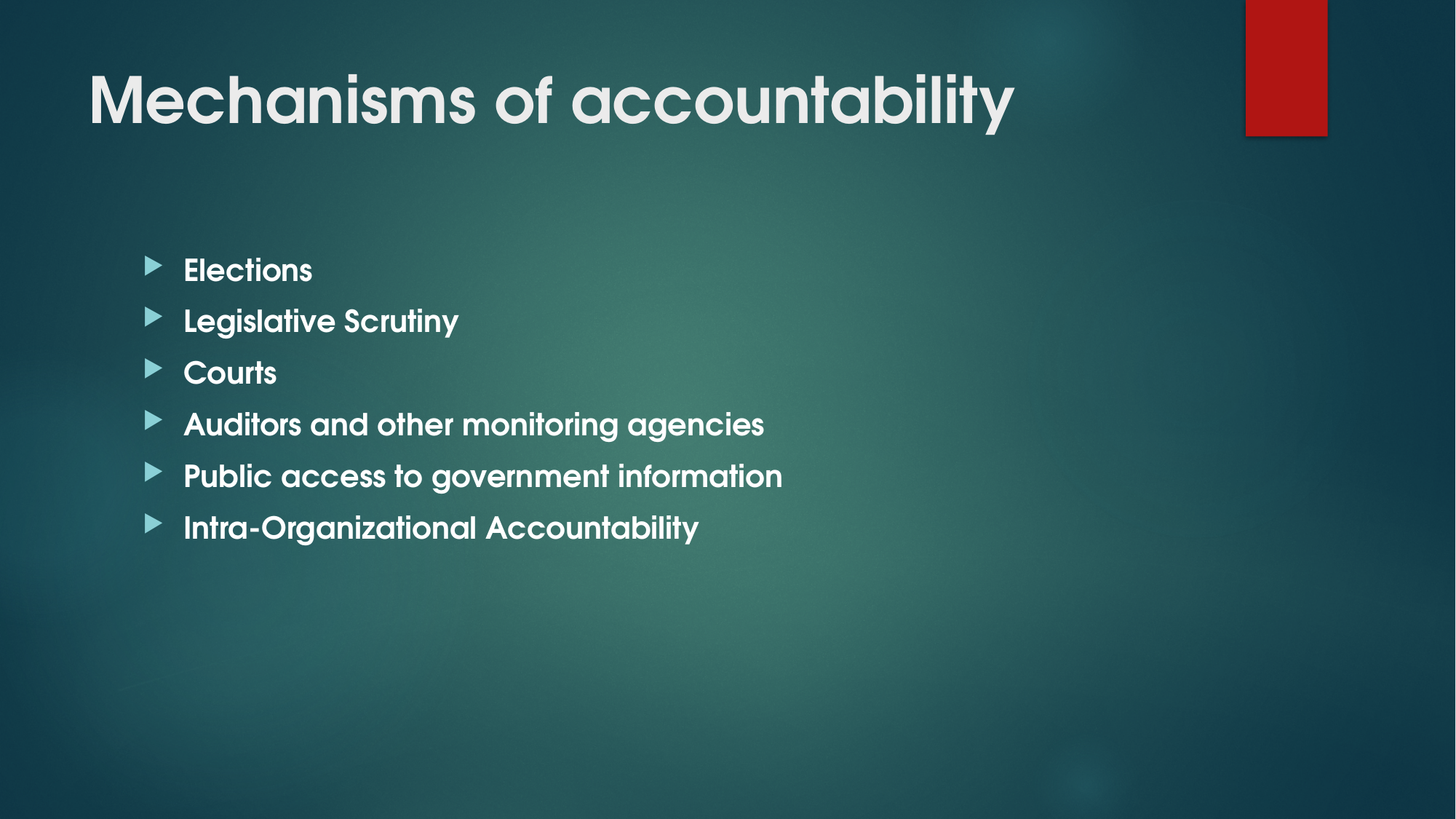

# Mechanisms of accountability
Elections
Legislative Scrutiny
Courts
Auditors and other monitoring agencies
Public access to government information
Intra-Organizational Accountability